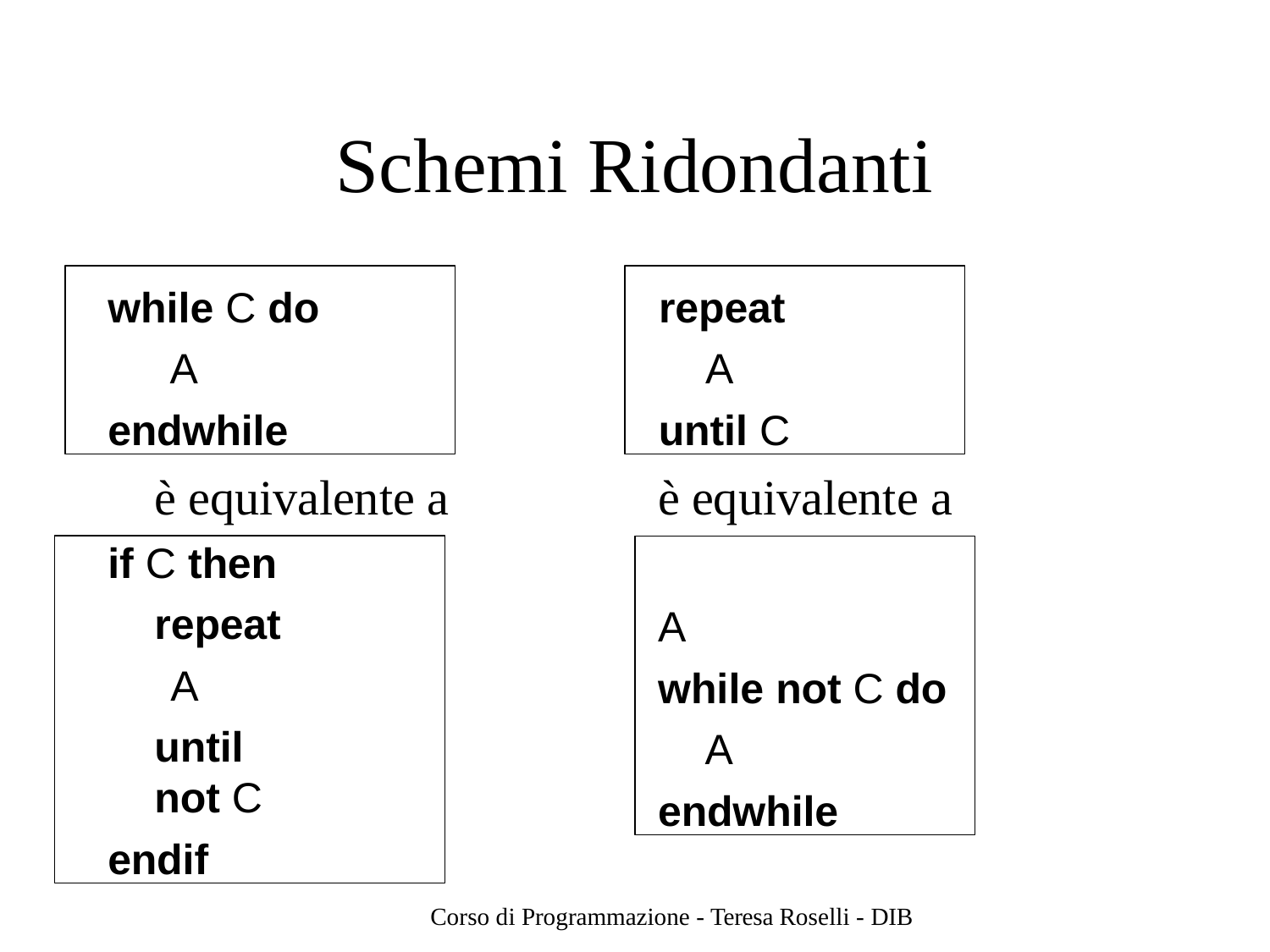

# Schemi Ridondanti
while C do
A
endwhile
repeat
A
until C
è equivalente a
è equivalente a
if C then
repeat
A
until not C
endif

A
while not C do
A
endwhile
Corso di Programmazione - Teresa Roselli - DIB